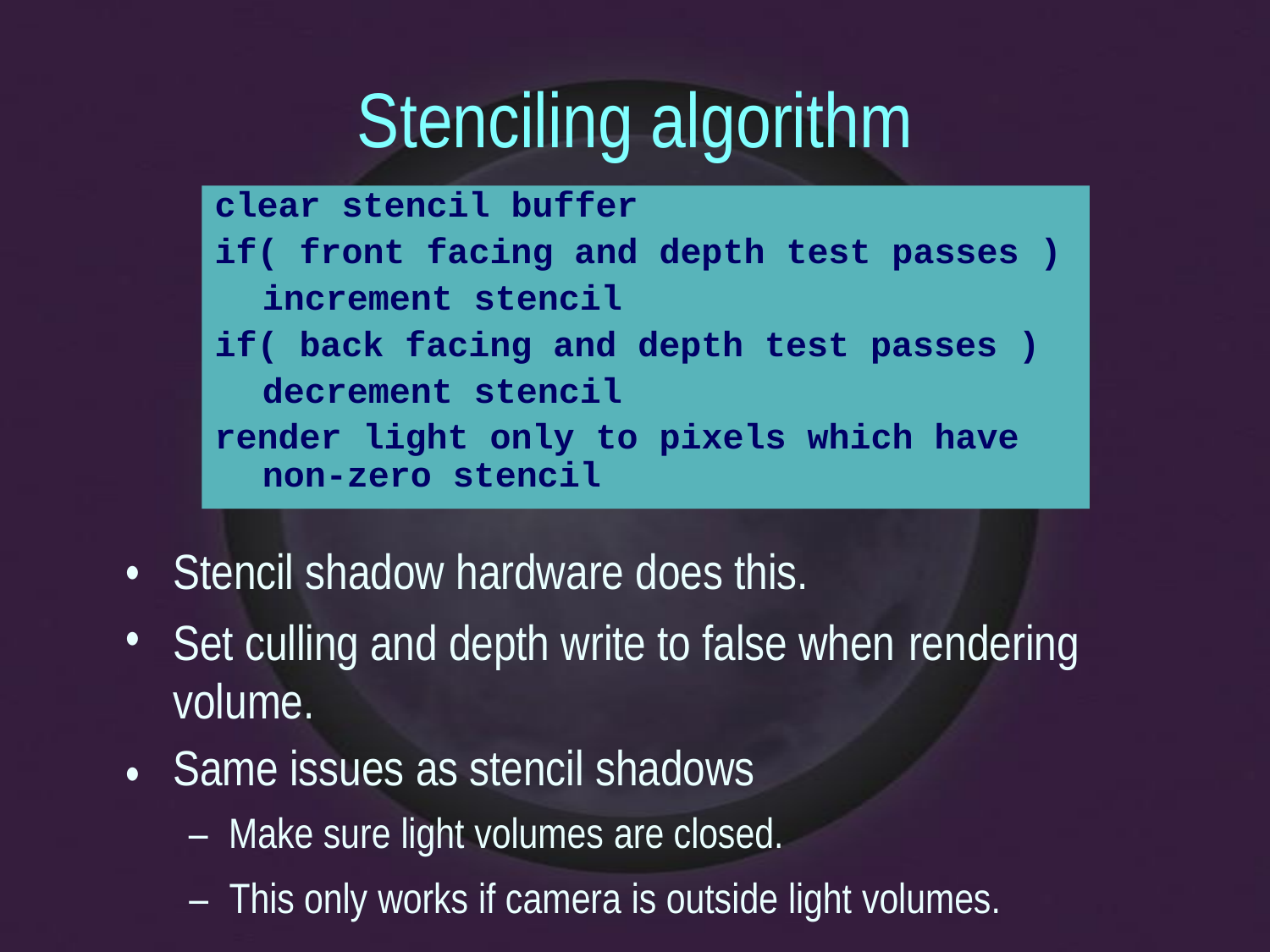

Stenciling
algorithm

clear stencil buffer
if( front facing and depth test passes )
increment stencil
if( back facing and depth test passes )
decrement stencil
render light only to pixels which have non-zero stencil
•
•
Stencil shadow hardware does this.
Set culling and depth write to false when volume.
Same issues as stencil shadows
–  Make sure light volumes are closed.
rendering
•
–  This only works if camera is outside light volumes.